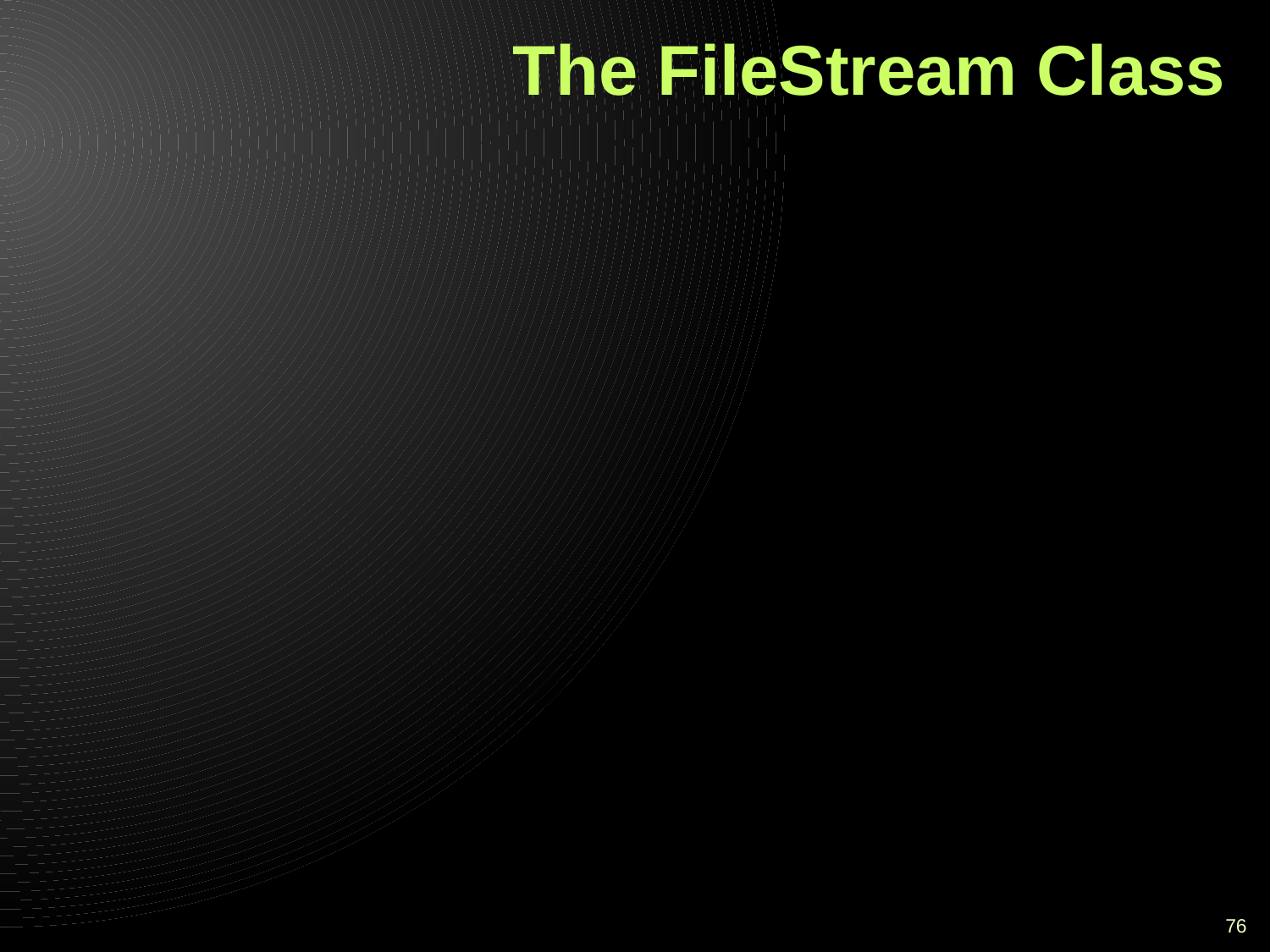

# The FileStream Class
The FileStream class in the System.IO namespace helps in reading from, writing to and closing files.
Using Seek() method random access is possible by specifying byte offset
You need to create a FileStream object to create a new file or open an existing file.
Can pass object of the FileStream Class to the StreamReader and StreamWriter to work with data in the file.
76